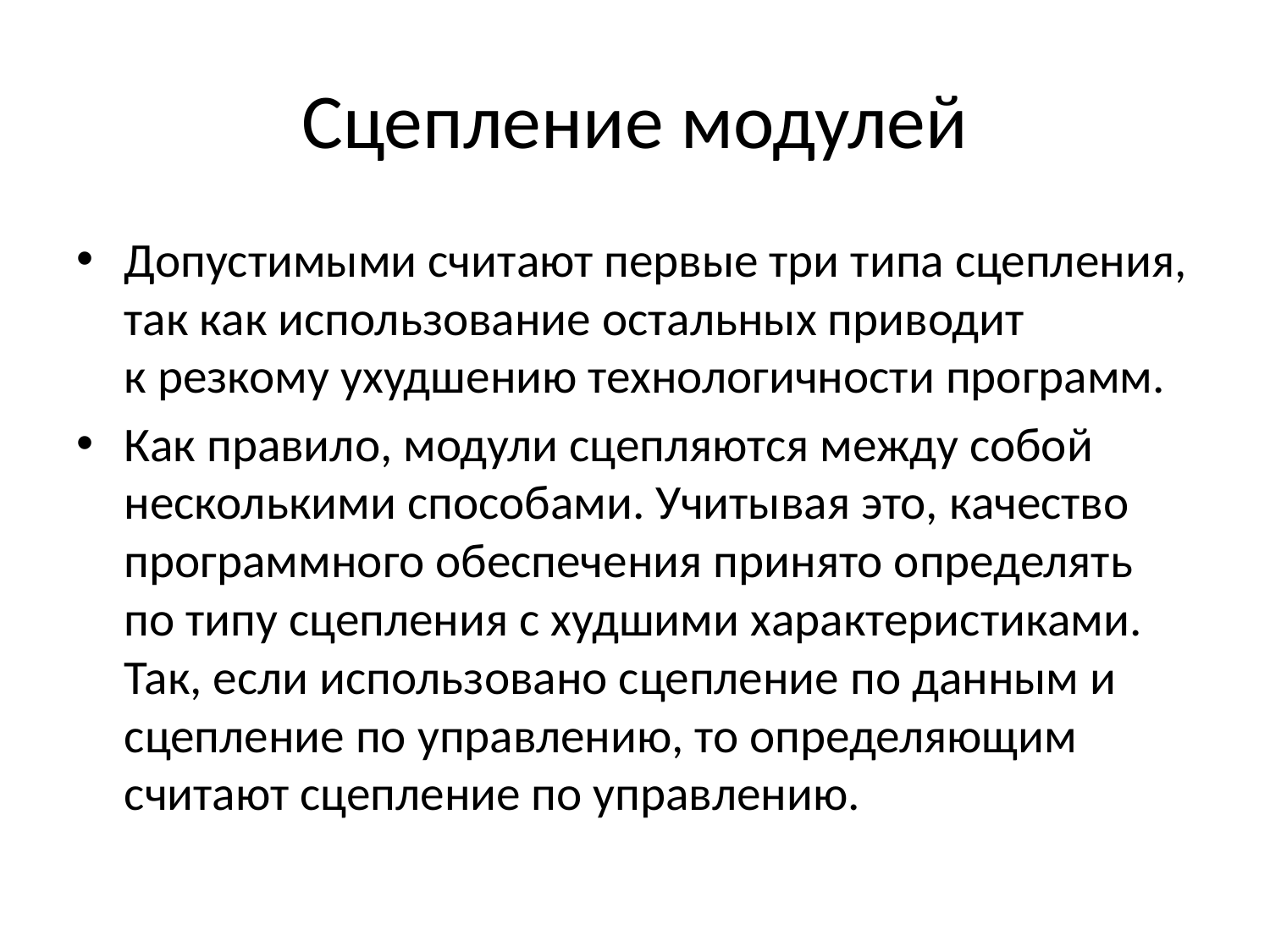

# Сцепление модулей
Допустимыми считают первые три типа сцепления, так как использование остальных приводит
к резкому ухудшению технологичности программ.
Как правило, модули сцепляются между собой несколькими способами. Учитывая это, качество программного обеспечения принято определять
по типу сцепления с худшими характеристиками. Так, если использовано сцепление по данным и сцепление по управлению, то определяющим считают сцепление по управлению.